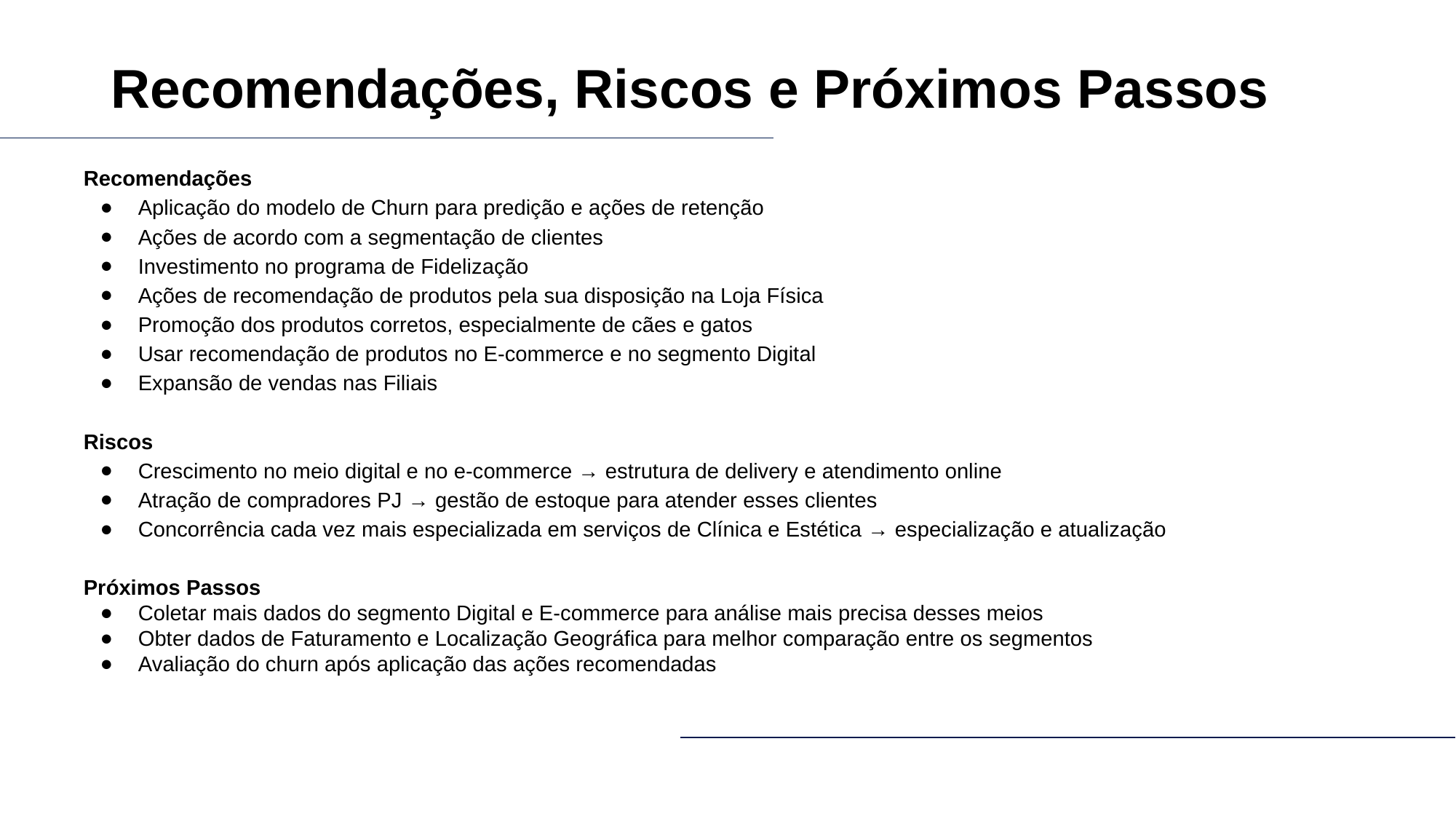

# Recomendações, Riscos e Próximos Passos
Recomendações
Aplicação do modelo de Churn para predição e ações de retenção
Ações de acordo com a segmentação de clientes
Investimento no programa de Fidelização
Ações de recomendação de produtos pela sua disposição na Loja Física
Promoção dos produtos corretos, especialmente de cães e gatos
Usar recomendação de produtos no E-commerce e no segmento Digital
Expansão de vendas nas Filiais

Riscos
Crescimento no meio digital e no e-commerce → estrutura de delivery e atendimento online
Atração de compradores PJ → gestão de estoque para atender esses clientes
Concorrência cada vez mais especializada em serviços de Clínica e Estética → especialização e atualização

Próximos Passos
Coletar mais dados do segmento Digital e E-commerce para análise mais precisa desses meios
Obter dados de Faturamento e Localização Geográfica para melhor comparação entre os segmentos
Avaliação do churn após aplicação das ações recomendadas